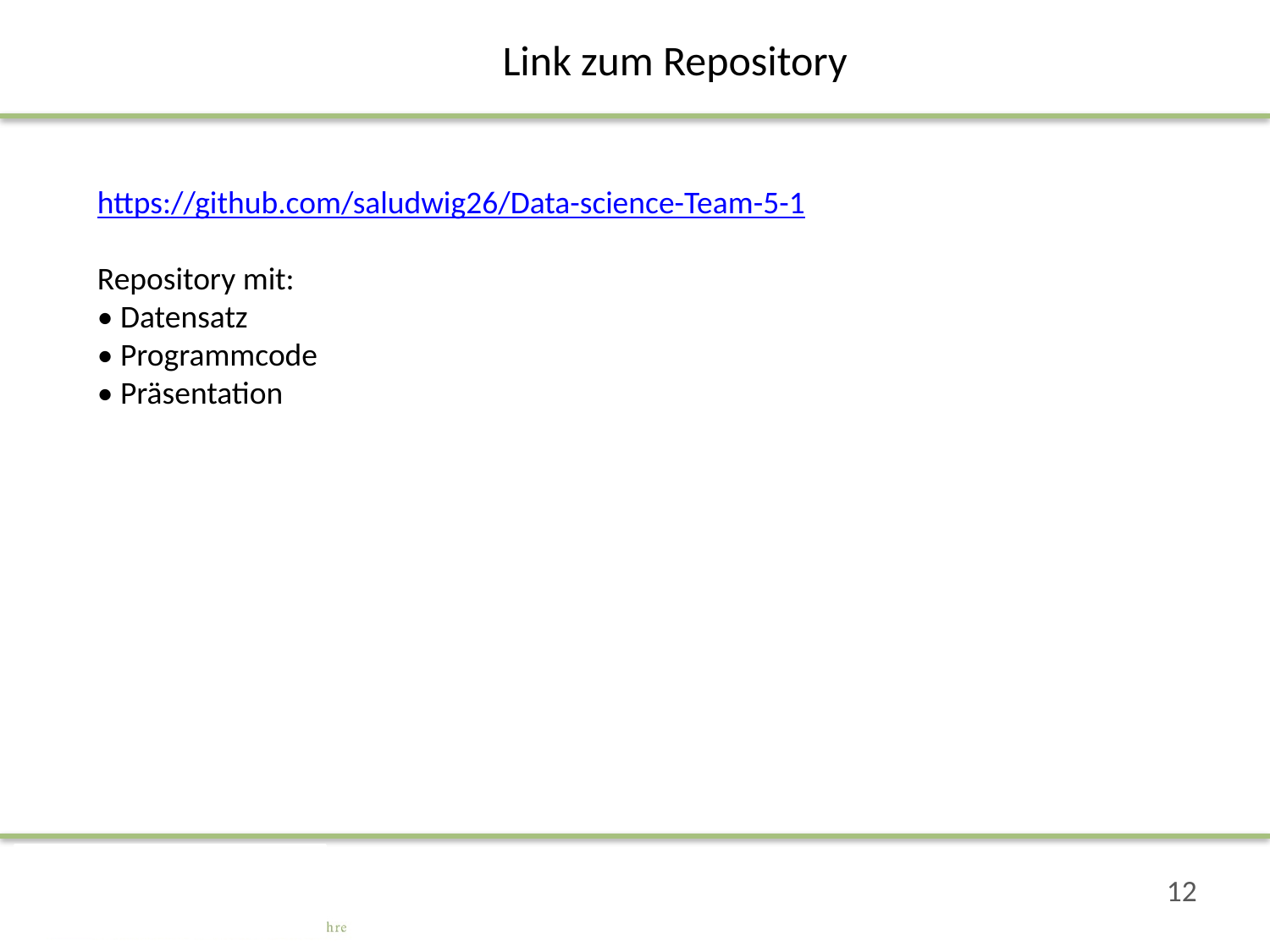

# Link zum Repository
https://github.com/saludwig26/Data-science-Team-5-1

Repository mit:
• Datensatz
• Programmcode
• Präsentation

12